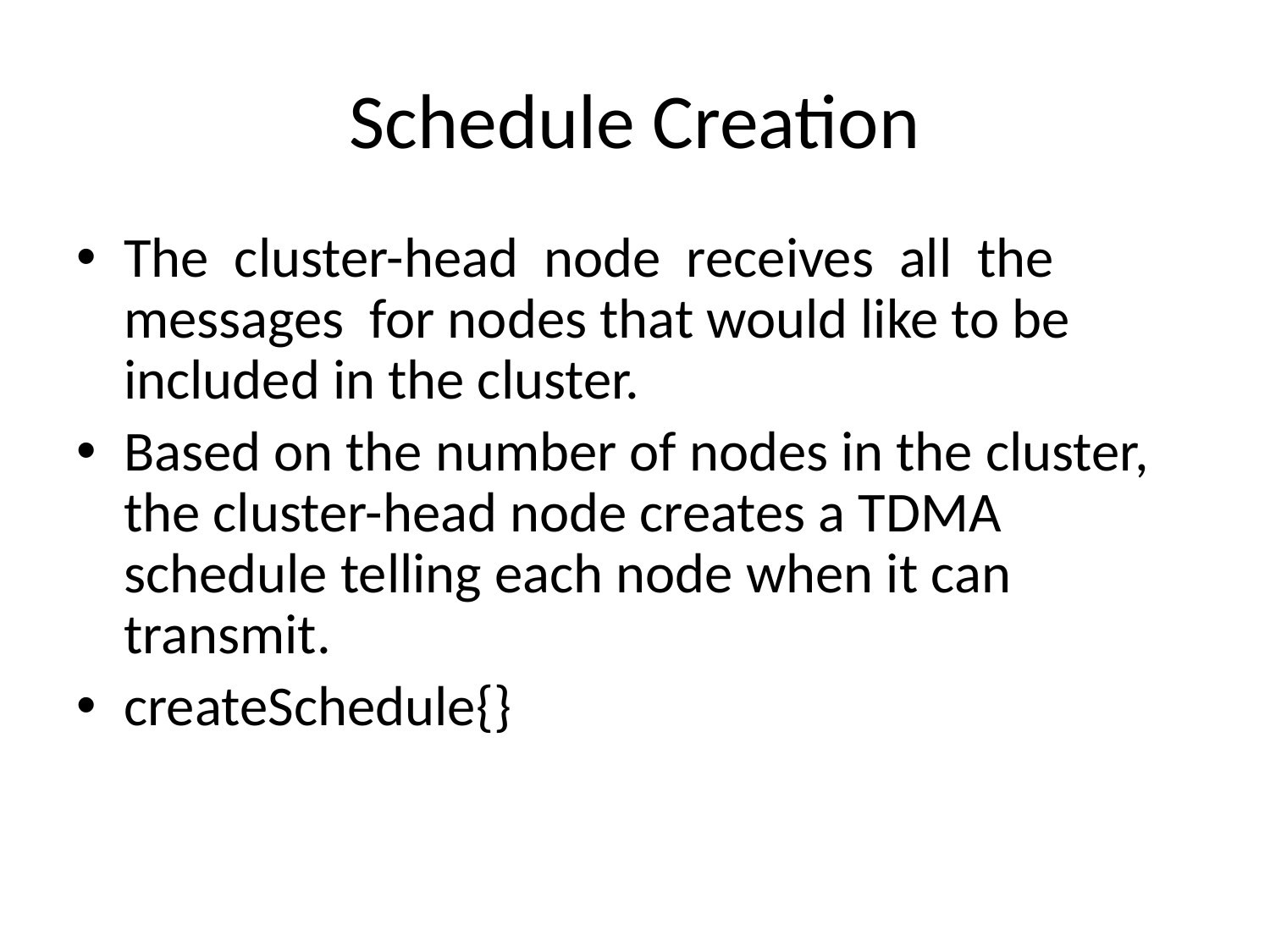

# Schedule Creation
The  cluster-head  node  receives  all  the  messages  for nodes that would like to be included in the cluster.
Based on the number of nodes in the cluster, the cluster-head node creates a TDMA schedule telling each node when it can transmit.
createSchedule{}